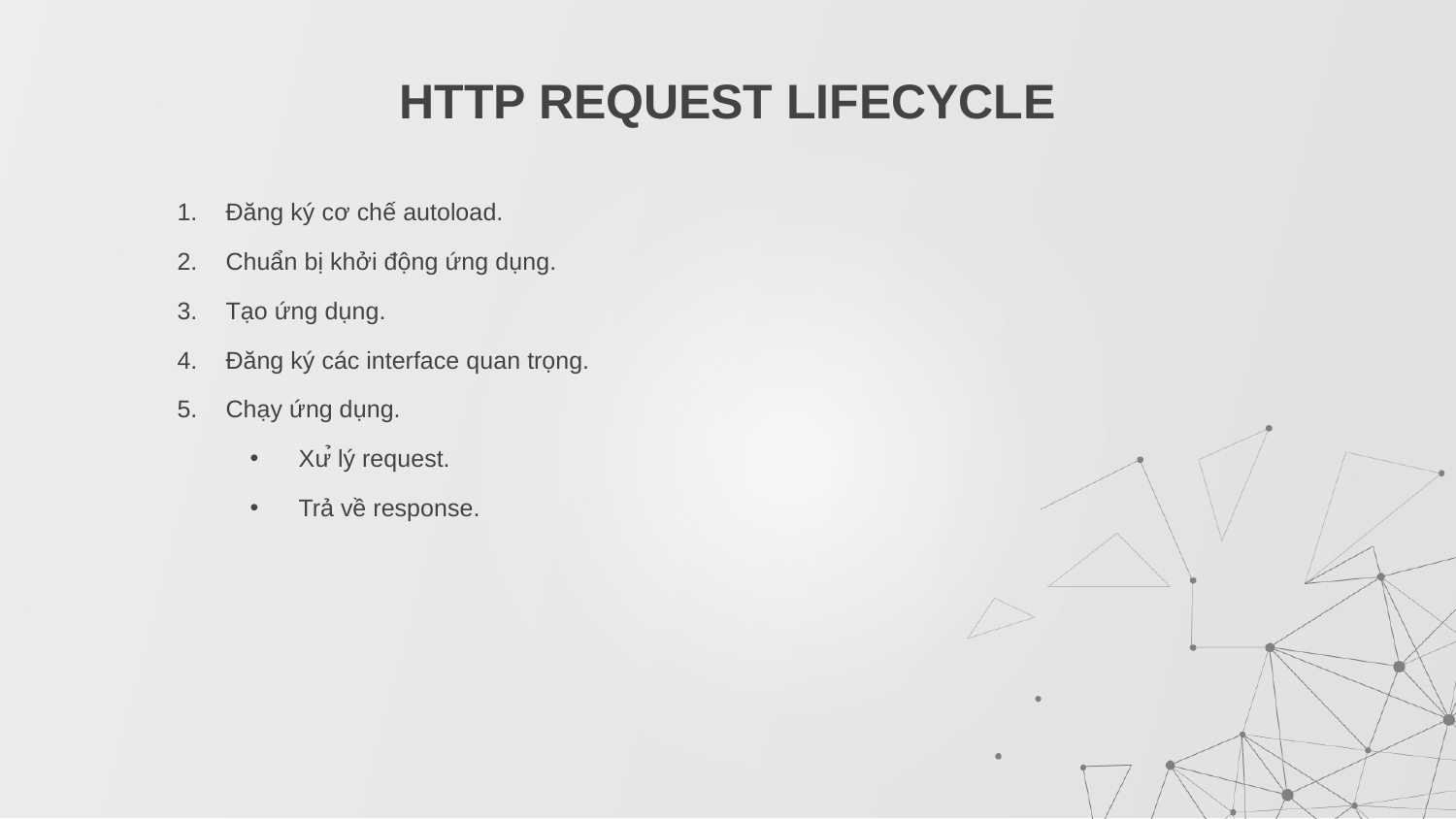

# HTTP REQUEST LIFECYCLE
Đăng ký cơ chế autoload.
Chuẩn bị khởi động ứng dụng.
Tạo ứng dụng.
Đăng ký các interface quan trọng.
Chạy ứng dụng.
Xử lý request.
Trả về response.